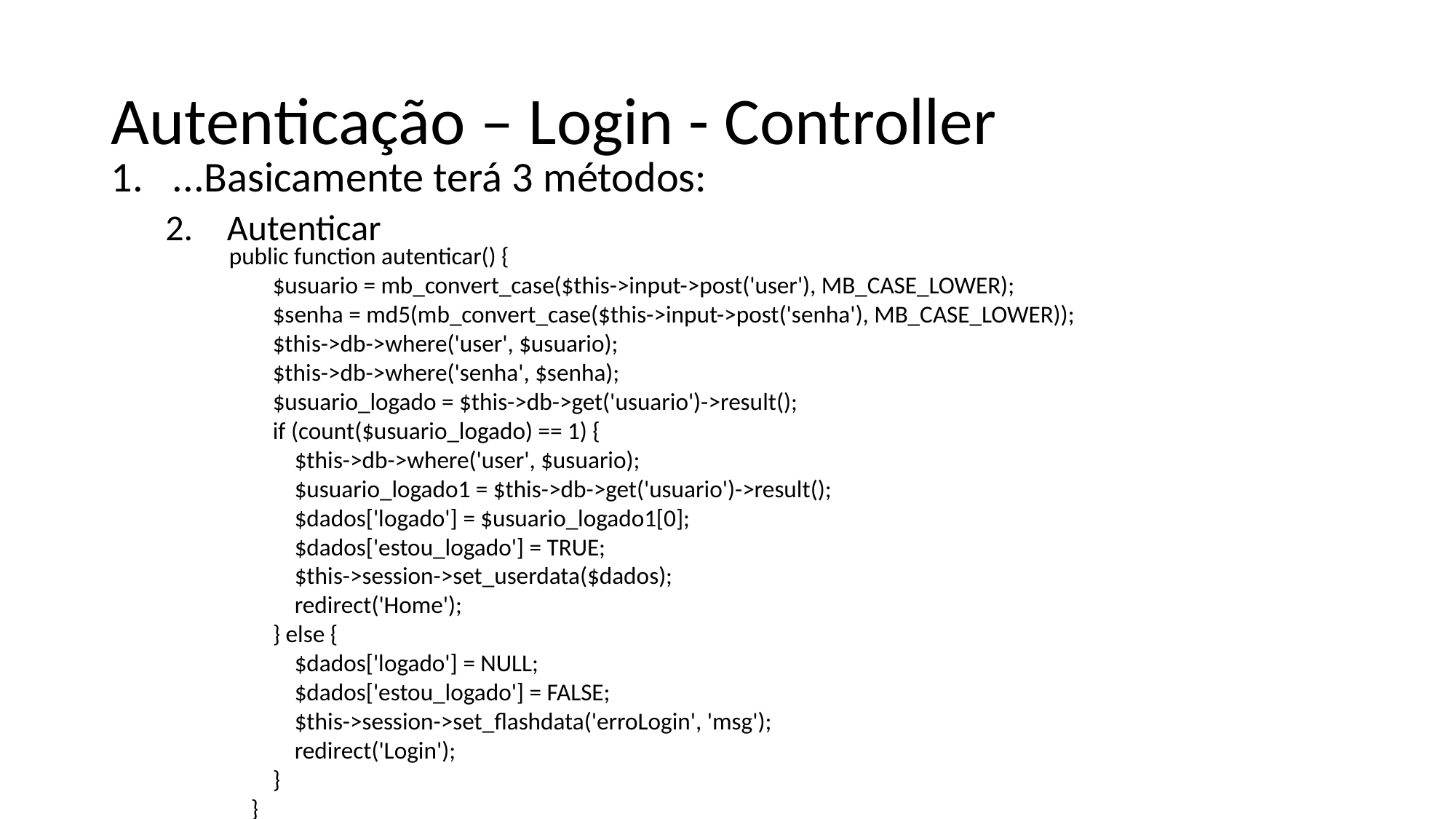

# Autenticação – Login - Controller
...Basicamente terá 3 métodos:
Autenticar
public function autenticar() {
        $usuario = mb_convert_case($this->input->post('user'), MB_CASE_LOWER);
        $senha = md5(mb_convert_case($this->input->post('senha'), MB_CASE_LOWER));
        $this->db->where('user', $usuario);
        $this->db->where('senha', $senha);
        $usuario_logado = $this->db->get('usuario')->result();
        if (count($usuario_logado) == 1) {
            $this->db->where('user', $usuario);
            $usuario_logado1 = $this->db->get('usuario')->result();
            $dados['logado'] = $usuario_logado1[0];
            $dados['estou_logado'] = TRUE;
            $this->session->set_userdata($dados);
            redirect('Home');
        } else {
            $dados['logado'] = NULL;
            $dados['estou_logado'] = FALSE;
            $this->session->set_flashdata('erroLogin', 'msg');
            redirect('Login');
        }
    }